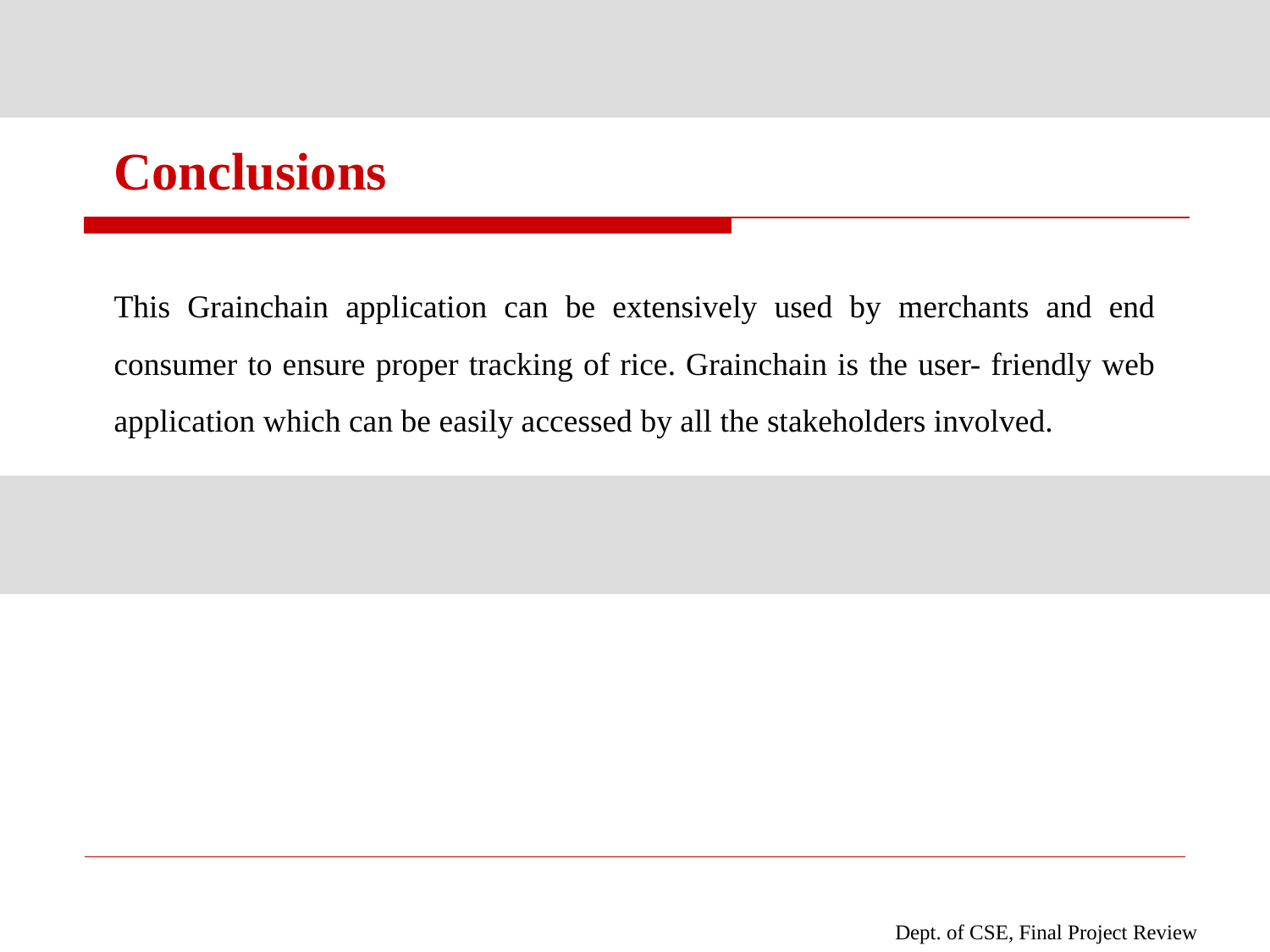

# Conclusions
This Grainchain application can be extensively used by merchants and end consumer to ensure proper tracking of rice. Grainchain is the user- friendly web application which can be easily accessed by all the stakeholders involved.
Dept. of CSE, Final Project Review